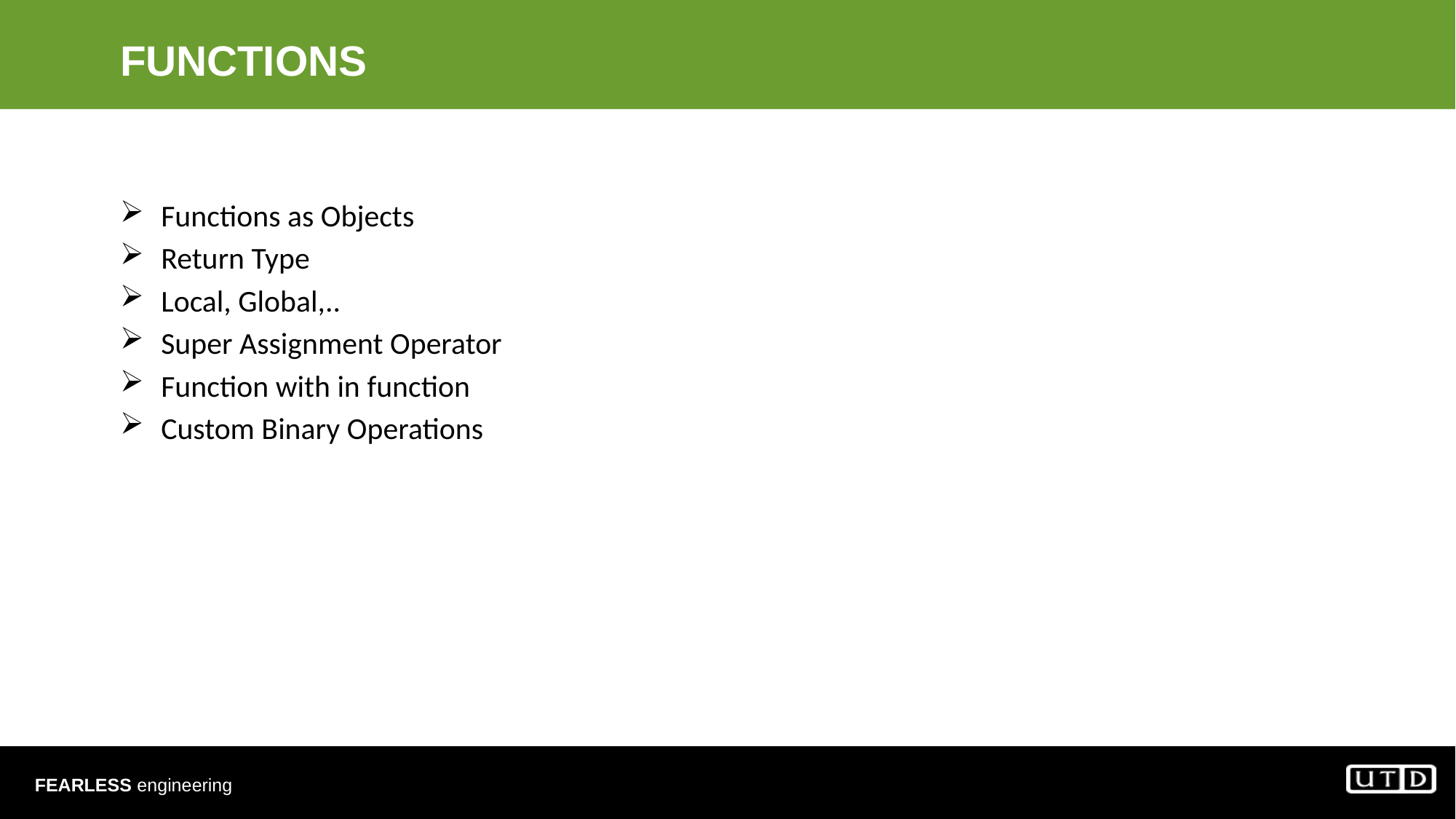

# FUNCTIONS
Functions as Objects
Return Type
Local, Global,..
Super Assignment Operator
Function with in function
Custom Binary Operations